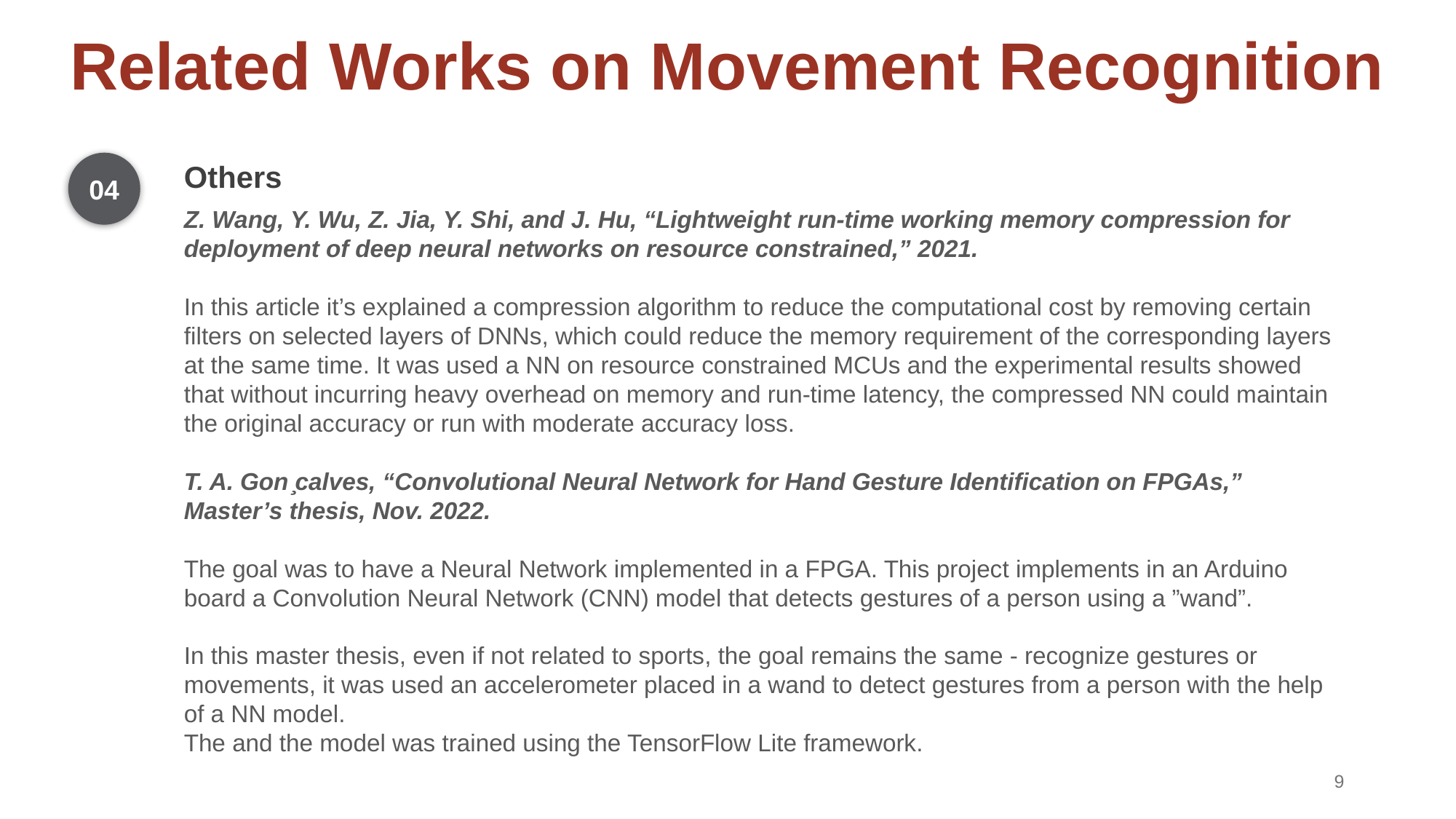

# Related Works on Movement Recognition
04
Others
Z. Wang, Y. Wu, Z. Jia, Y. Shi, and J. Hu, “Lightweight run-time working memory compression for deployment of deep neural networks on resource constrained,” 2021.

In this article it’s explained a compression algorithm to reduce the computational cost by removing certain filters on selected layers of DNNs, which could reduce the memory requirement of the corresponding layers at the same time. It was used a NN on resource constrained MCUs and the experimental results showed that without incurring heavy overhead on memory and run-time latency, the compressed NN could maintain the original accuracy or run with moderate accuracy loss.

T. A. Gon ̧calves, “Convolutional Neural Network for Hand Gesture Identification on FPGAs,” Master’s thesis, Nov. 2022.

The goal was to have a Neural Network implemented in a FPGA. This project implements in an Arduino board a Convolution Neural Network (CNN) model that detects gestures of a person using a ”wand”.

In this master thesis, even if not related to sports, the goal remains the same - recognize gestures or movements, it was used an accelerometer placed in a wand to detect gestures from a person with the help of a NN model.
The and the model was trained using the TensorFlow Lite framework.

9